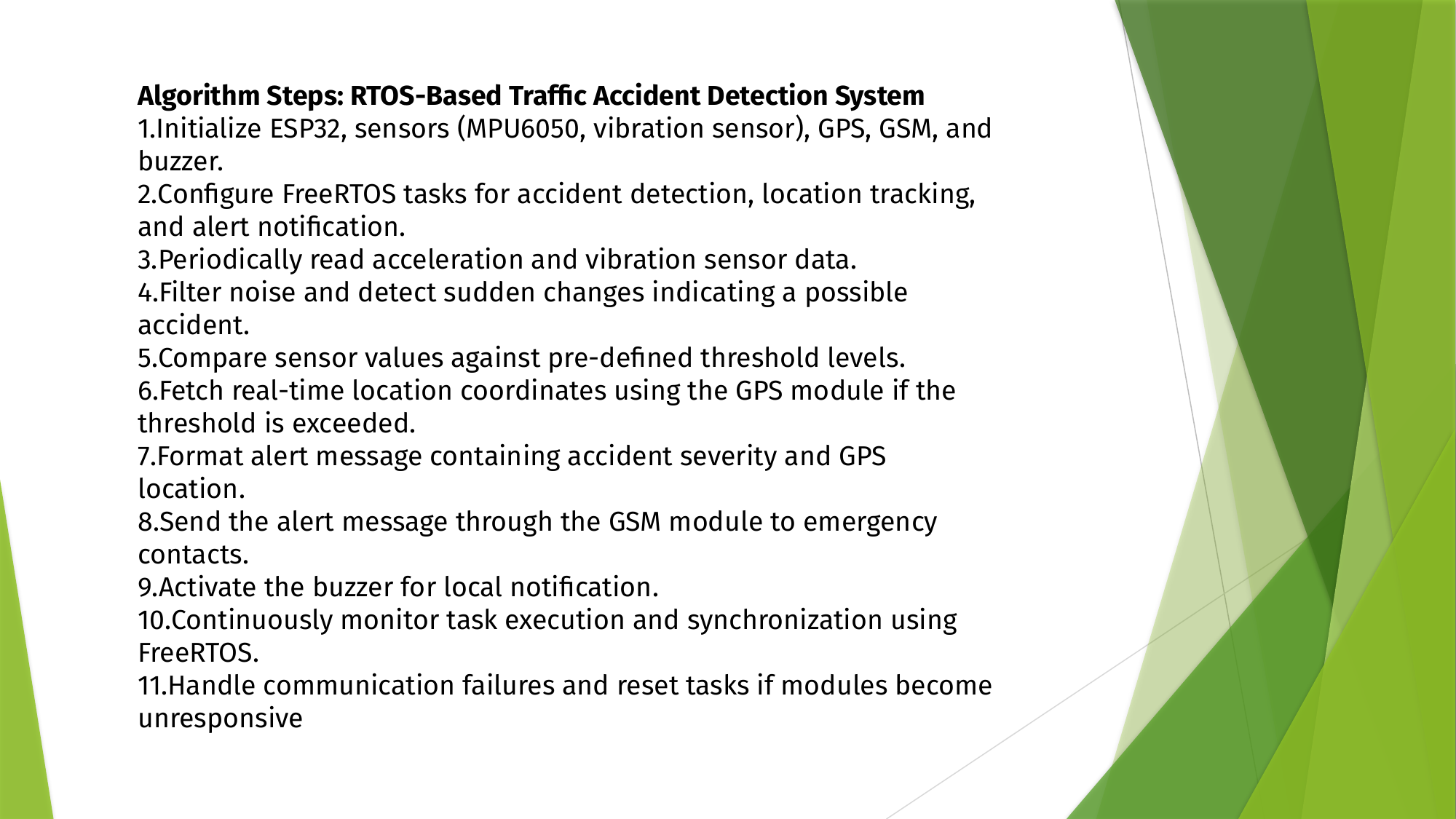

Algorithm Steps: RTOS-Based Traffic Accident Detection System
Initialize ESP32, sensors (MPU6050, vibration sensor), GPS, GSM, and buzzer.
Configure FreeRTOS tasks for accident detection, location tracking, and alert notification.
Periodically read acceleration and vibration sensor data.
Filter noise and detect sudden changes indicating a possible accident.
Compare sensor values against pre-defined threshold levels.
Fetch real-time location coordinates using the GPS module if the threshold is exceeded.
Format alert message containing accident severity and GPS location.
Send the alert message through the GSM module to emergency contacts.
Activate the buzzer for local notification.
Continuously monitor task execution and synchronization using FreeRTOS.
Handle communication failures and reset tasks if modules become unresponsive

#